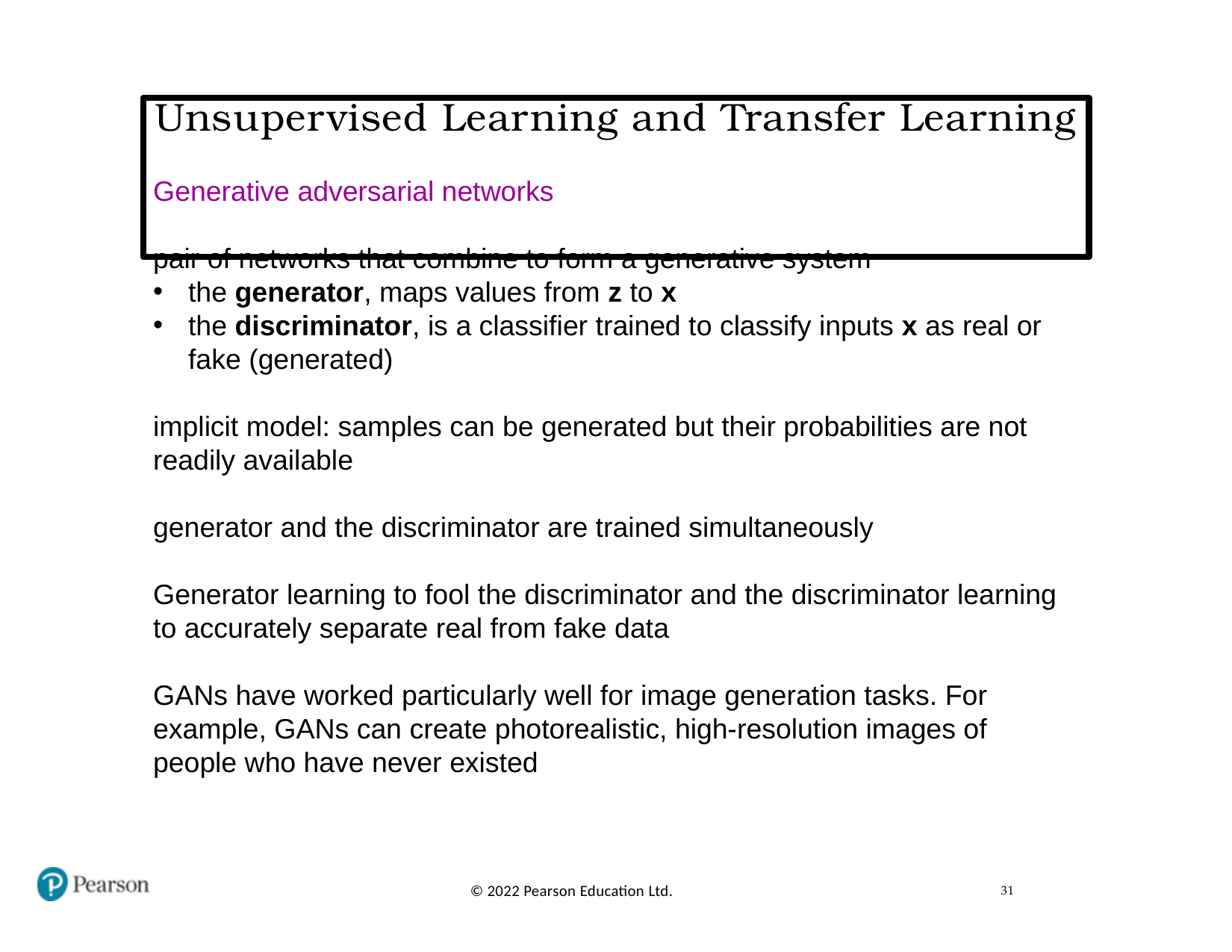

# Unsupervised Learning and Transfer Learning
Generative adversarial networks

pair of networks that combine to form a generative system
the generator, maps values from z to x
the discriminator, is a classifier trained to classify inputs x as real or fake (generated)

implicit model: samples can be generated but their probabilities are not readily available

generator and the discriminator are trained simultaneously

Generator learning to fool the discriminator and the discriminator learning to accurately separate real from fake data

GANs have worked particularly well for image generation tasks. For example, GANs can create photorealistic, high-resolution images of people who have never existed
31